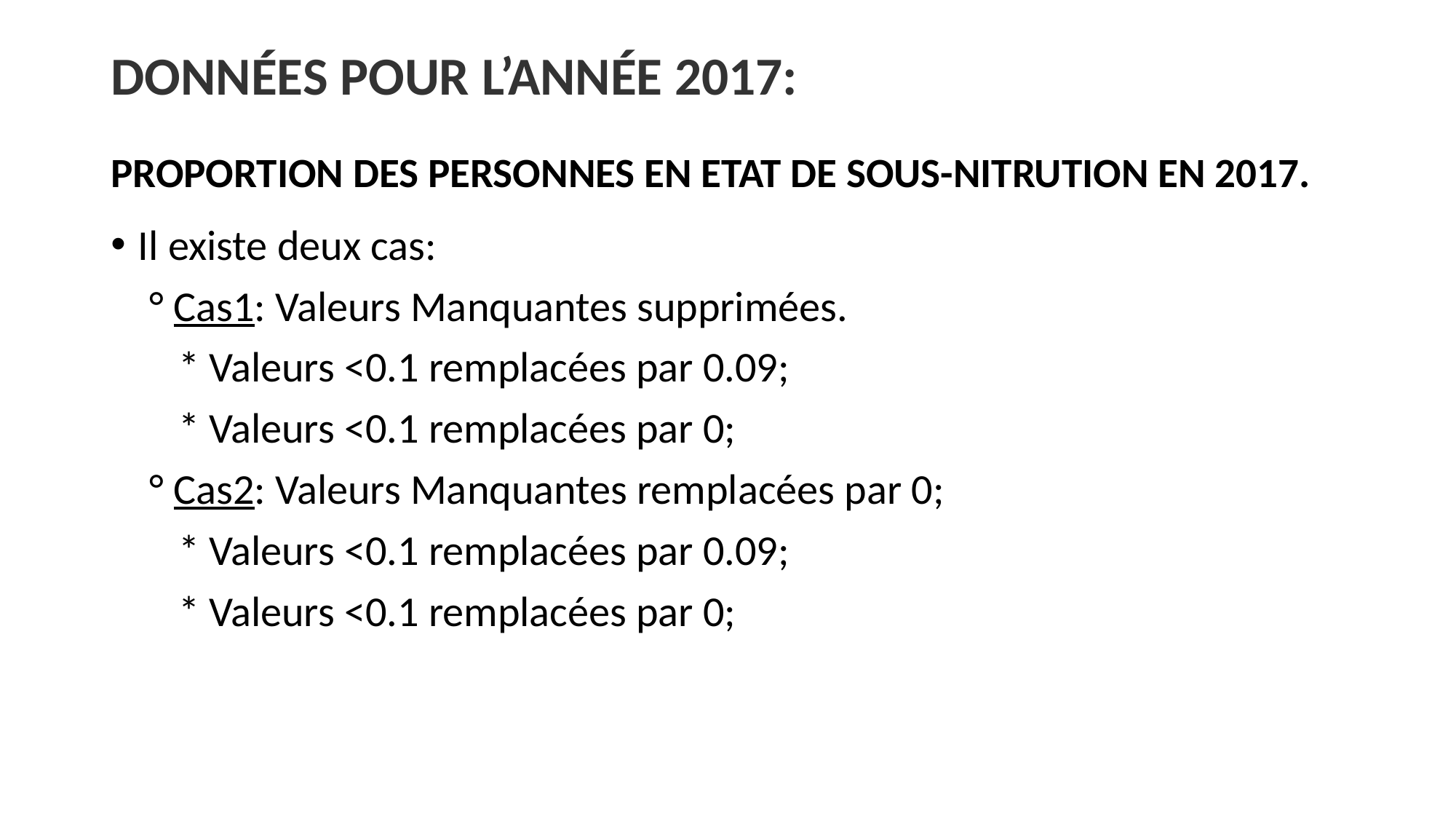

# DONNéES POUR L’ANNéE 2017: PROPORTION DES PERSONNES EN ETAT DE SOUS-NITRUTION EN 2017.
Il existe deux cas:
    ° Cas1: Valeurs Manquantes supprimées.
       * Valeurs <0.1 remplacées par 0.09;
       * Valeurs <0.1 remplacées par 0;
    ° Cas2: Valeurs Manquantes remplacées par 0;
       * Valeurs <0.1 remplacées par 0.09;
       * Valeurs <0.1 remplacées par 0;